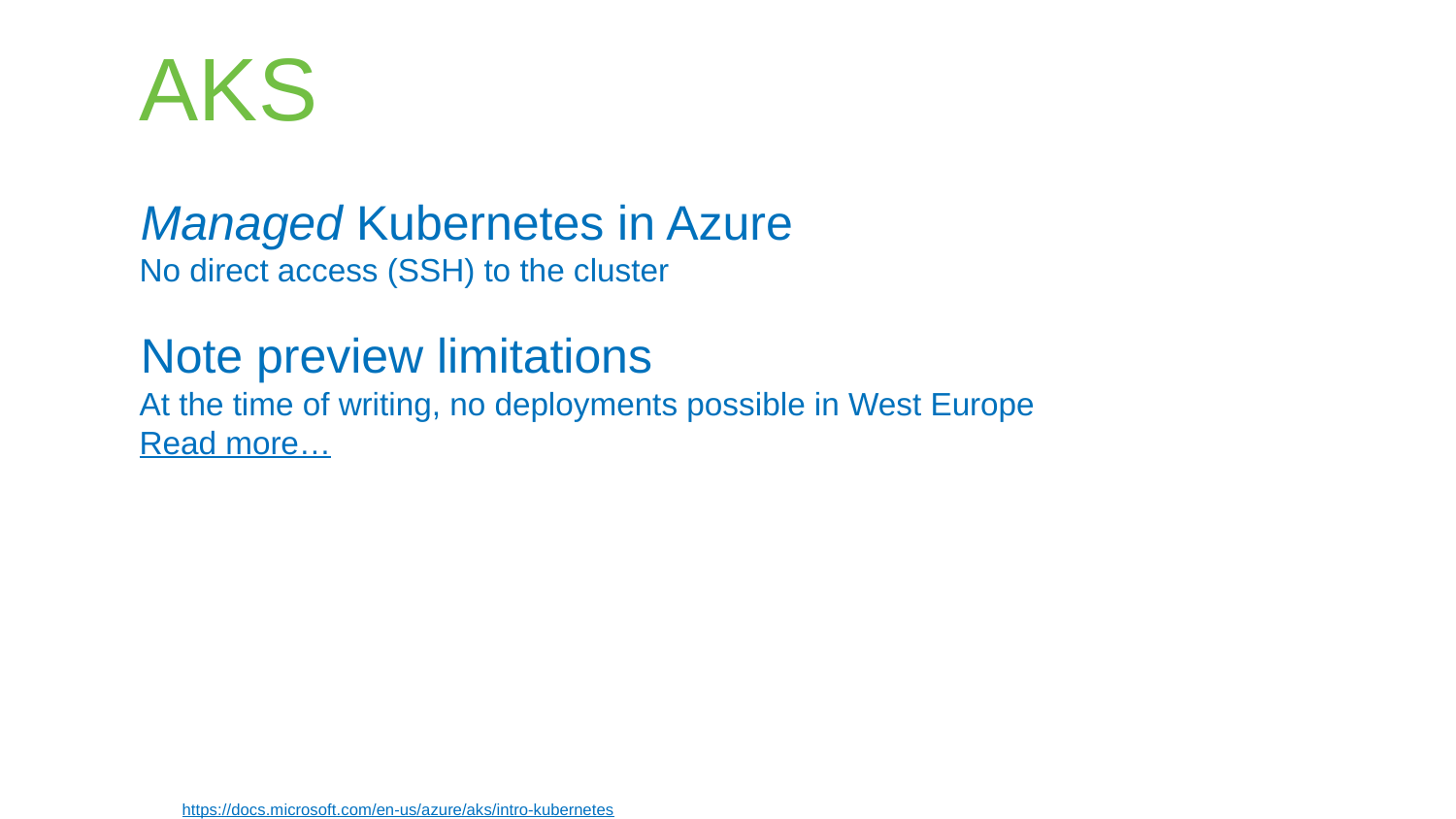

# AKS
Managed Kubernetes in Azure
No direct access (SSH) to the cluster
Note preview limitations
At the time of writing, no deployments possible in West Europe
Read more…
https://docs.microsoft.com/en-us/azure/aks/intro-kubernetes